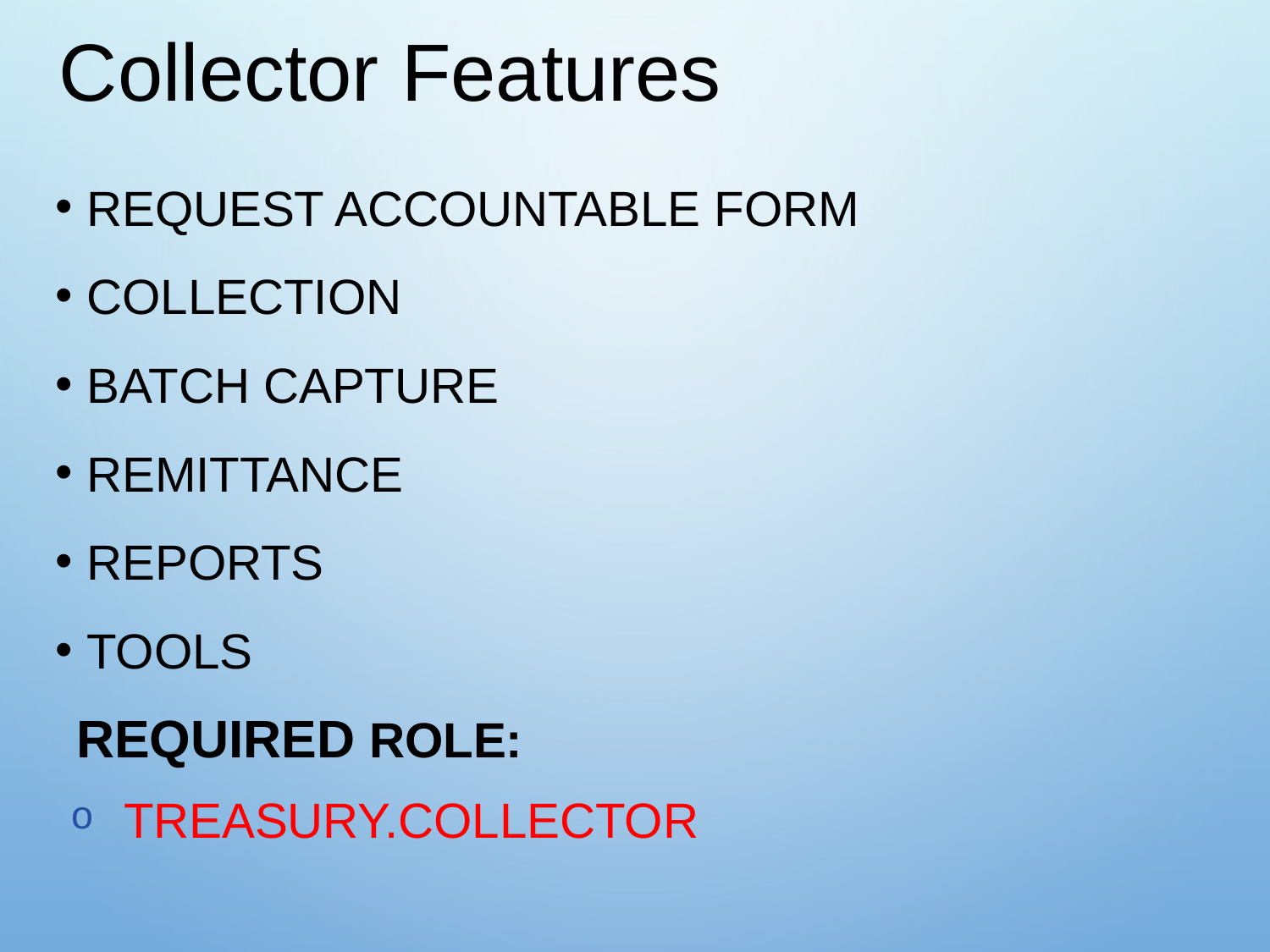

Collector Features
Request Accountable Form
Collection
Batch Capture
Remittance
Reports
Tools
# Required Role:
TREASURY.COLLECTOR